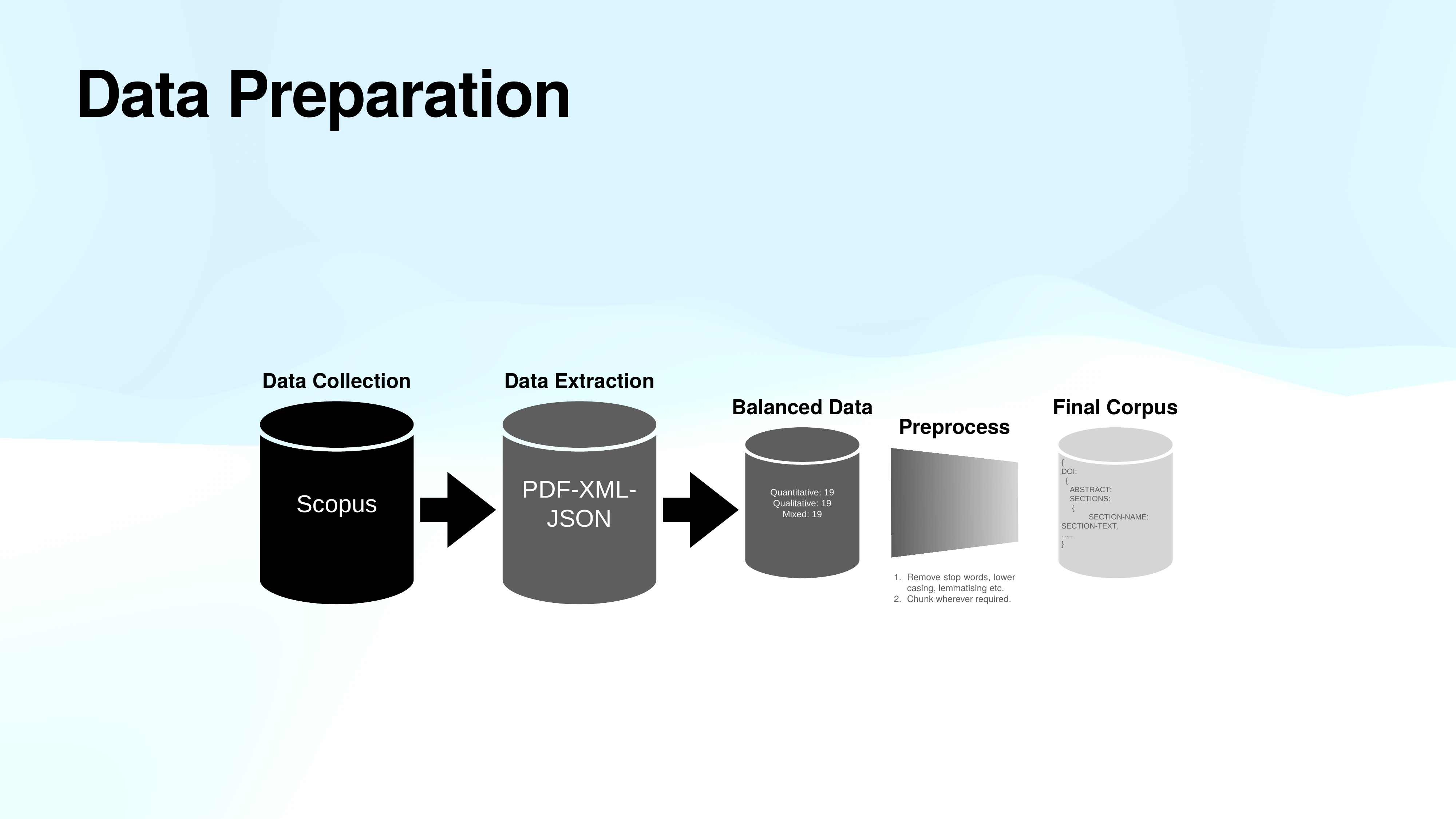

# Data Preparation

Data Collection
Data Extraction
PDF-XML-JSON

Balanced Data
Quantitative: 19
Qualitative: 19
Mixed: 19

Final Corpus
Scopus
Preprocess
{
DOI:
  {
    ABSTRACT:
    SECTIONS:
     {
SECTION-NAME: SECTION-TEXT,
…..
}

Remove stop words, lower casing, lemmatising etc.
Chunk wherever required.